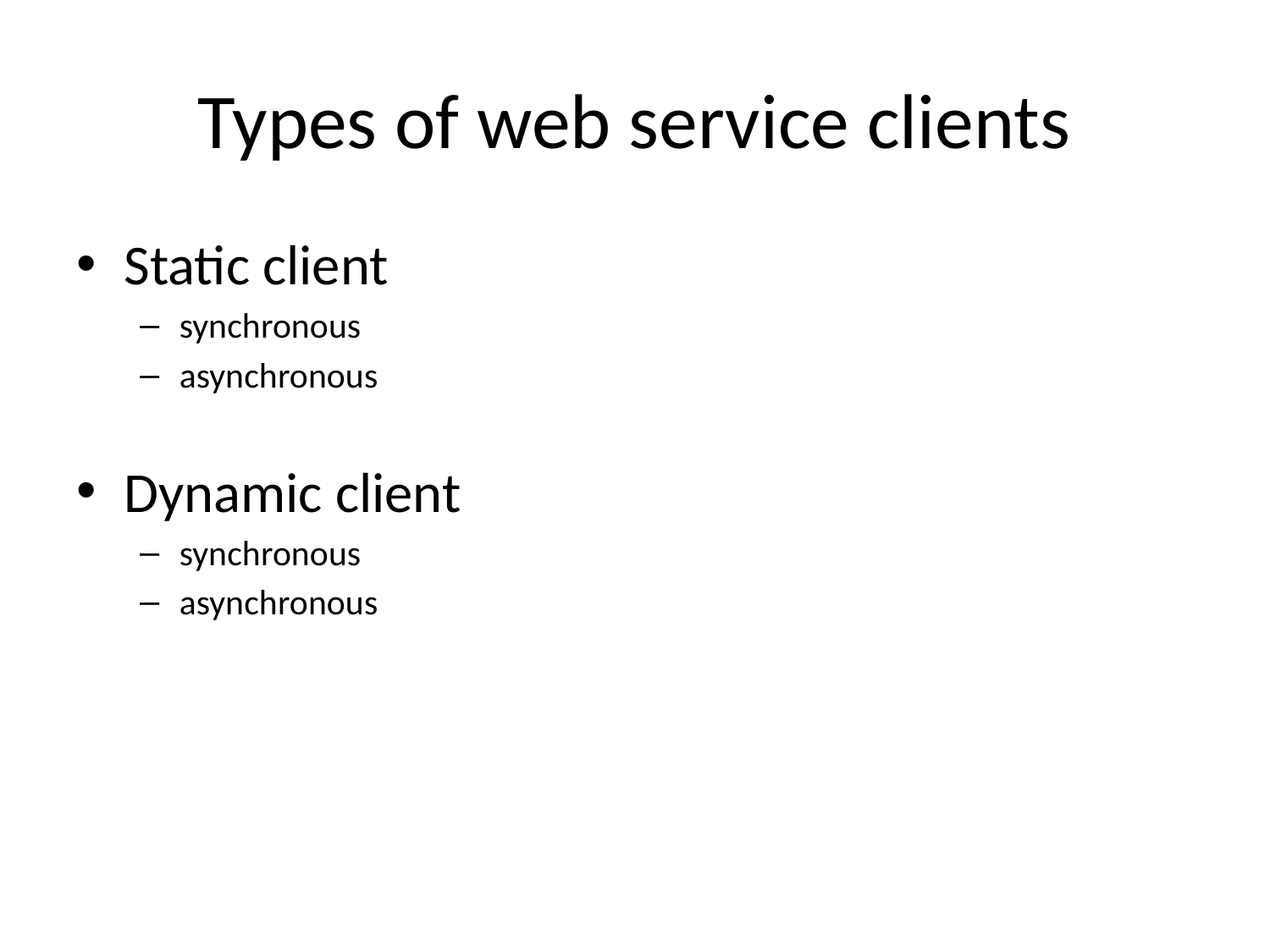

# Types of web service clients
Static client
synchronous
asynchronous

Dynamic client
synchronous
asynchronous